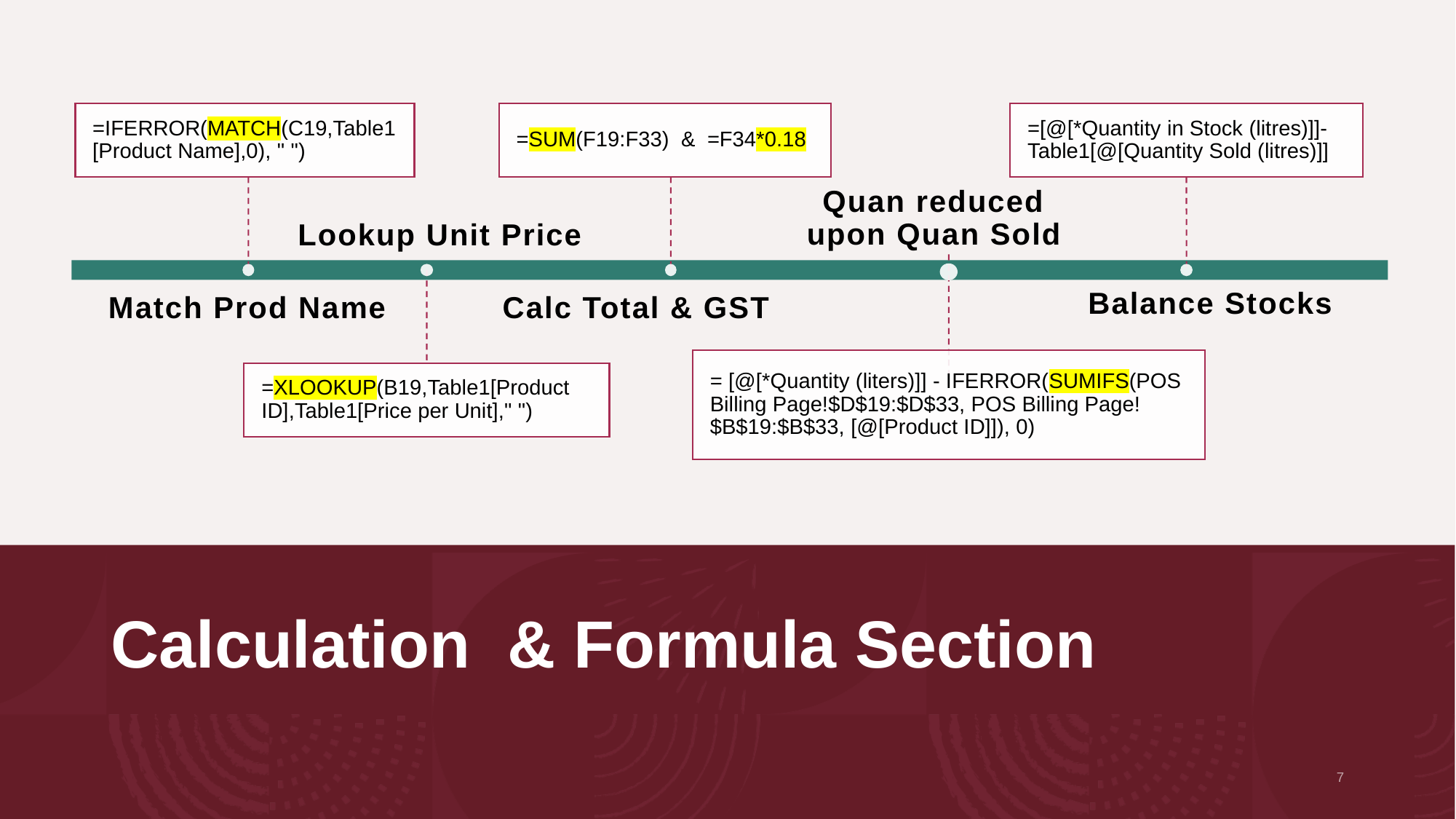

=IFERROR(MATCH(C19,Table1[Product Name],0), " ")
Match Prod Name
=XLOOKUP(B19,Table1[Product ID],Table1[Price per Unit]," ")
Lookup Unit Price
=SUM(F19:F33)  &  =F34*0.18
Calc Total & GST
= [@[*Quantity (liters)]] - IFERROR(SUMIFS(POS Billing Page!$D$19:$D$33, POS Billing Page!$B$19:$B$33, [@[Product ID]]), 0)
Quan reduced upon Quan Sold
=[@[*Quantity in Stock (litres)]]-Table1[@[Quantity Sold (litres)]]
Balance Stocks
# Calculation  & Formula Section
7